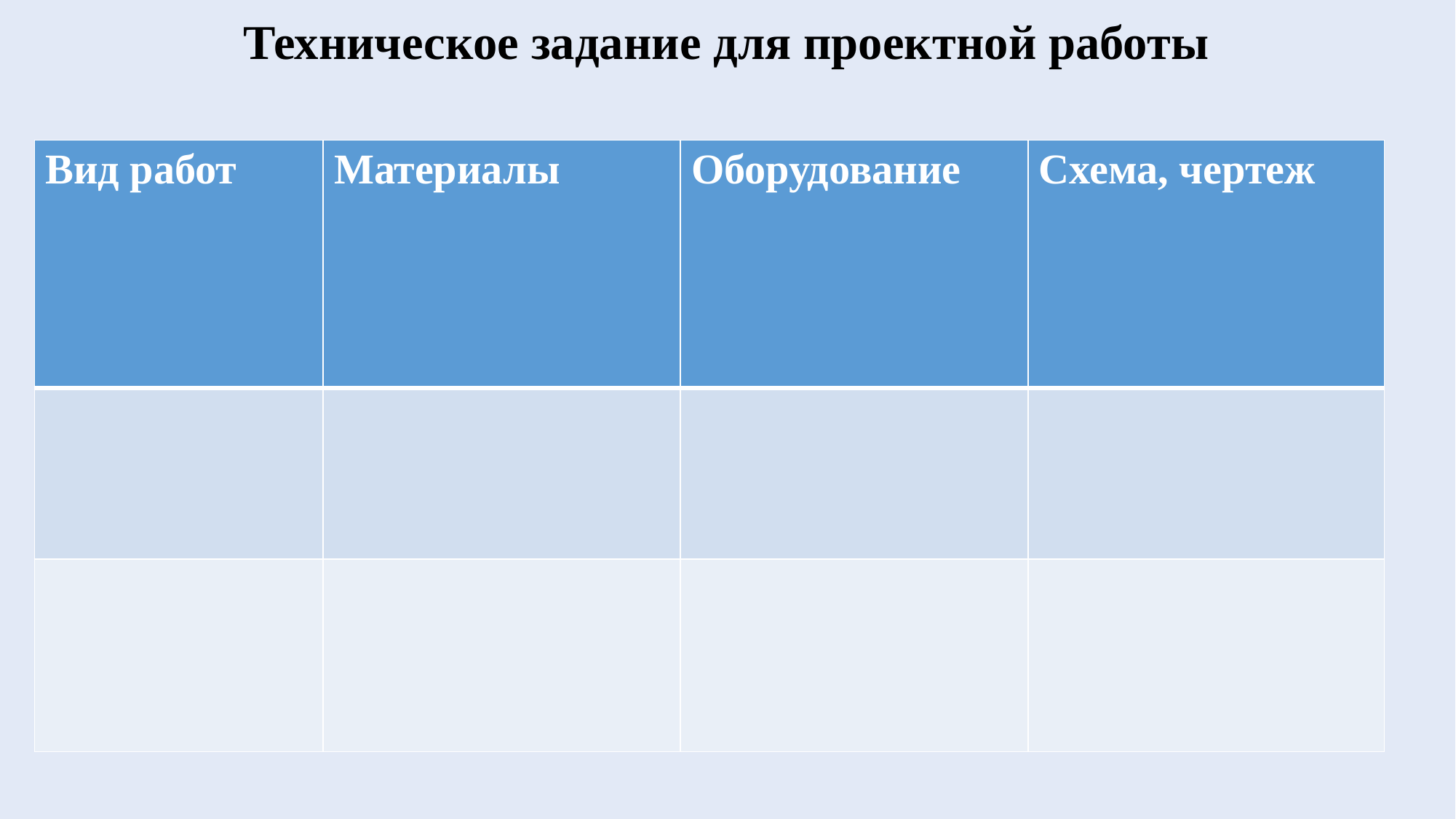

# Техническое задание для проектной работы

| Вид работ | Материалы | Оборудование | Схема, чертеж |
| --- | --- | --- | --- |
|  |  |  |  |
|  |  |  |  |